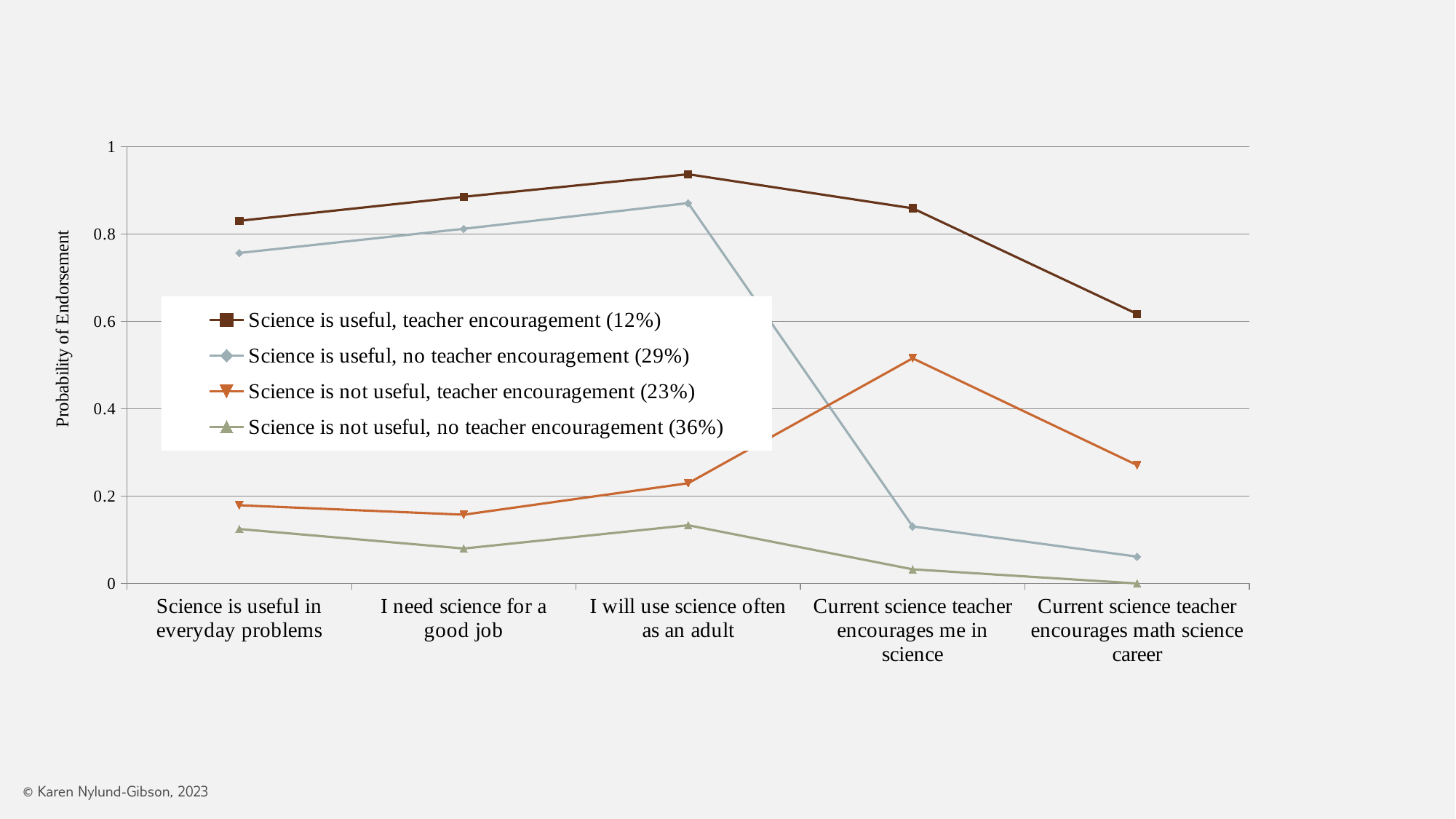

### Chart

| Category | Science is useful, teacher encouragement (12%) | Science is useful, no teacher encouragement (29%) | Science is not useful, teacher encouragement (23%) | Science is not useful, no teacher encouragement (36%) |
|---|---|---|---|---|
| Science is useful in everyday problems | 0.83024 | 0.75662 | 0.17908 | 0.12459 |
| I need science for a good job | 0.88524 | 0.81194 | 0.15744 | 0.07991 |
| I will use science often as an adult | 0.9368 | 0.87076 | 0.22947 | 0.13327 |
| Current science teacher encourages me in science | 0.85879 | 0.1305 | 0.51553 | 0.03239 |
| Current science teacher encourages math science career | 0.61691 | 0.06147 | 0.27091 | 0.0 |
© Karen Nylund-Gibson, 2023